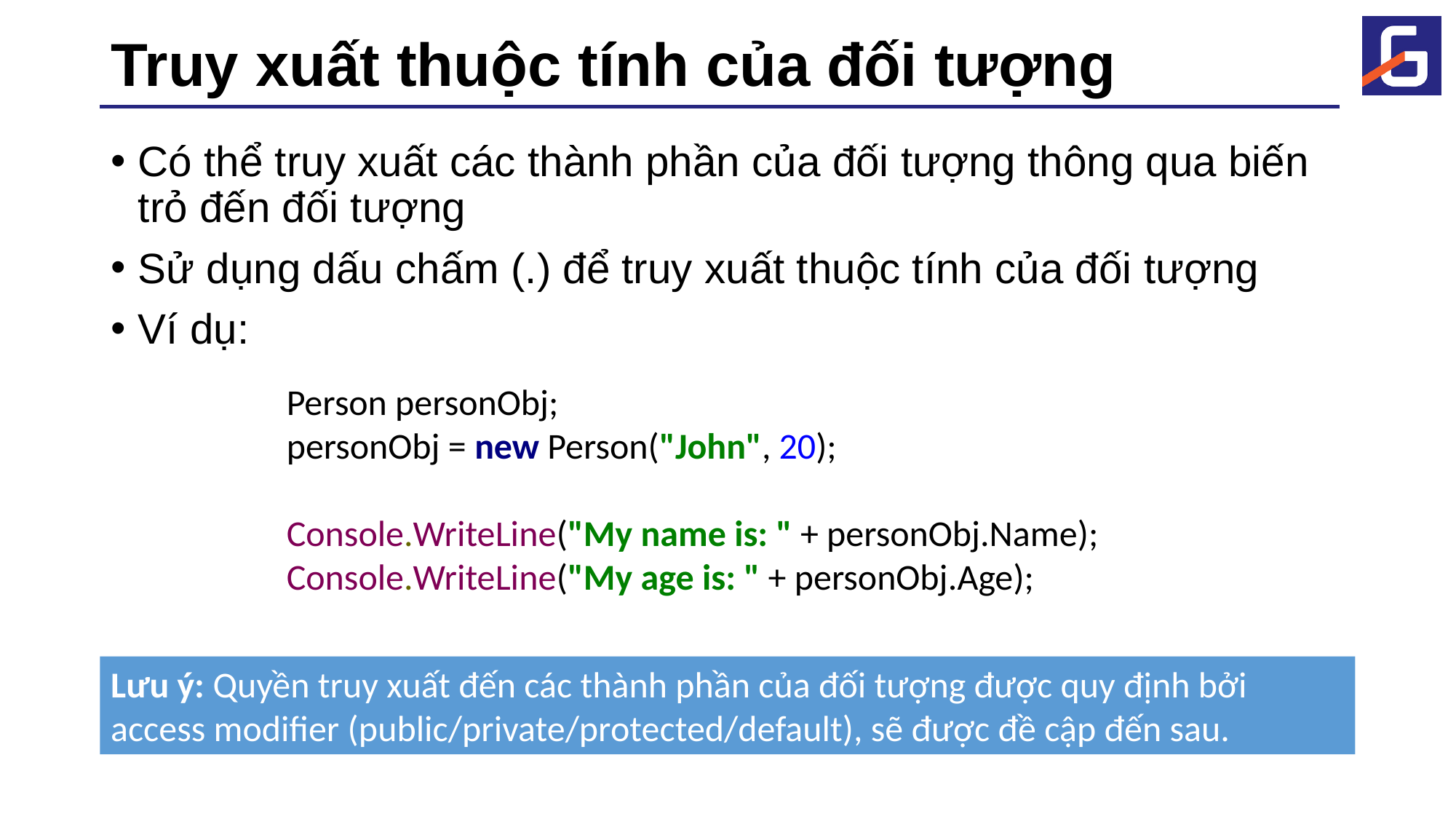

# Truy xuất thuộc tính của đối tượng
Có thể truy xuất các thành phần của đối tượng thông qua biến trỏ đến đối tượng
Sử dụng dấu chấm (.) để truy xuất thuộc tính của đối tượng
Ví dụ:

Person personObj;
personObj = new Person("John", 20);
Console.WriteLine("My name is: " + personObj.Name);
Console.WriteLine("My age is: " + personObj.Age);
Lưu ý: Quyền truy xuất đến các thành phần của đối tượng được quy định bởi access modifier (public/private/protected/default), sẽ được đề cập đến sau.